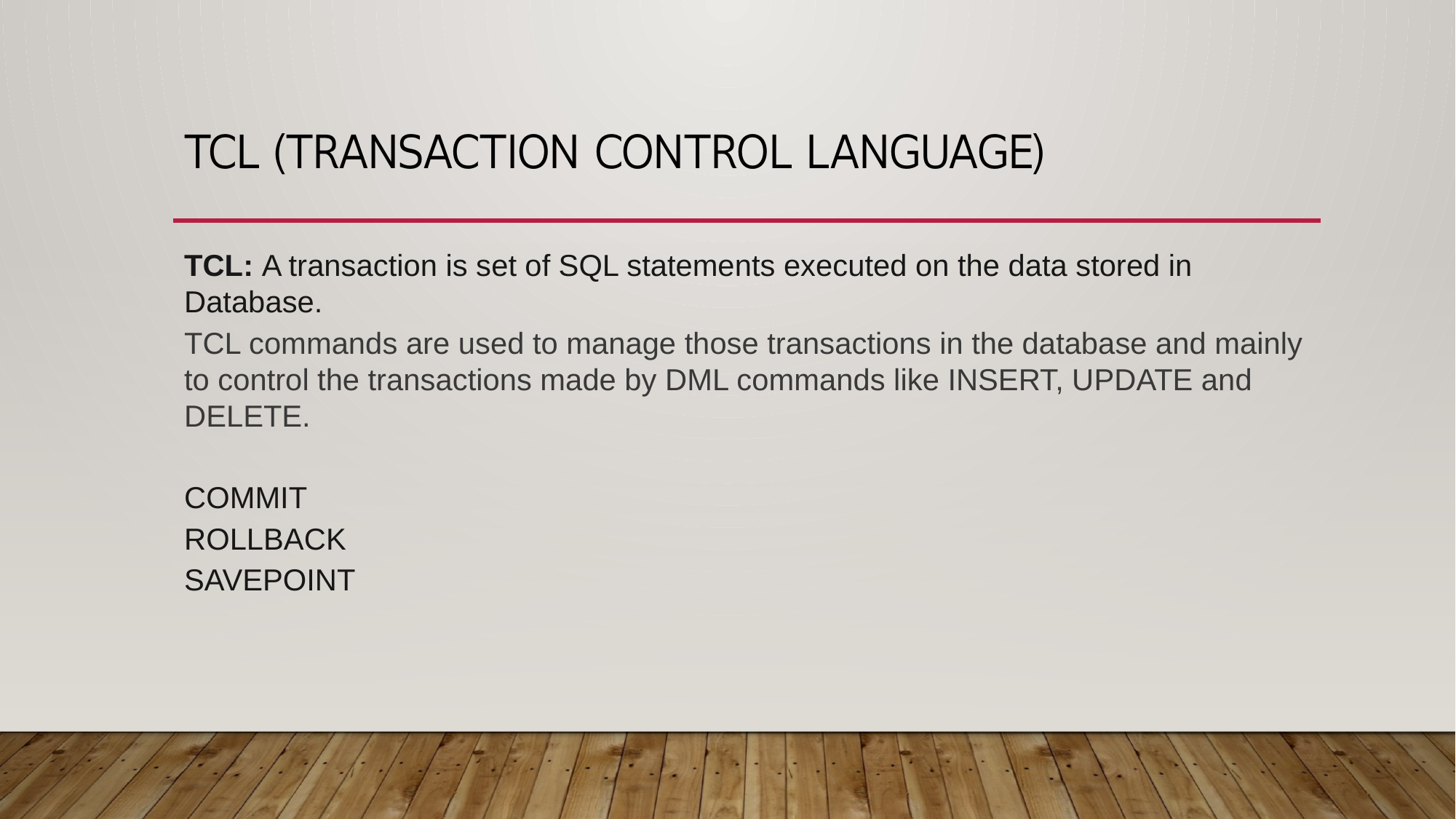

# TCL (TRANSACTION CONTROL language)
TCL: A transaction is set of SQL statements executed on the data stored in Database.
TCL commands are used to manage those transactions in the database and mainly to control the transactions made by DML commands like INSERT, UPDATE and DELETE.

COMMIT
ROLLBACK
SAVEPOINT